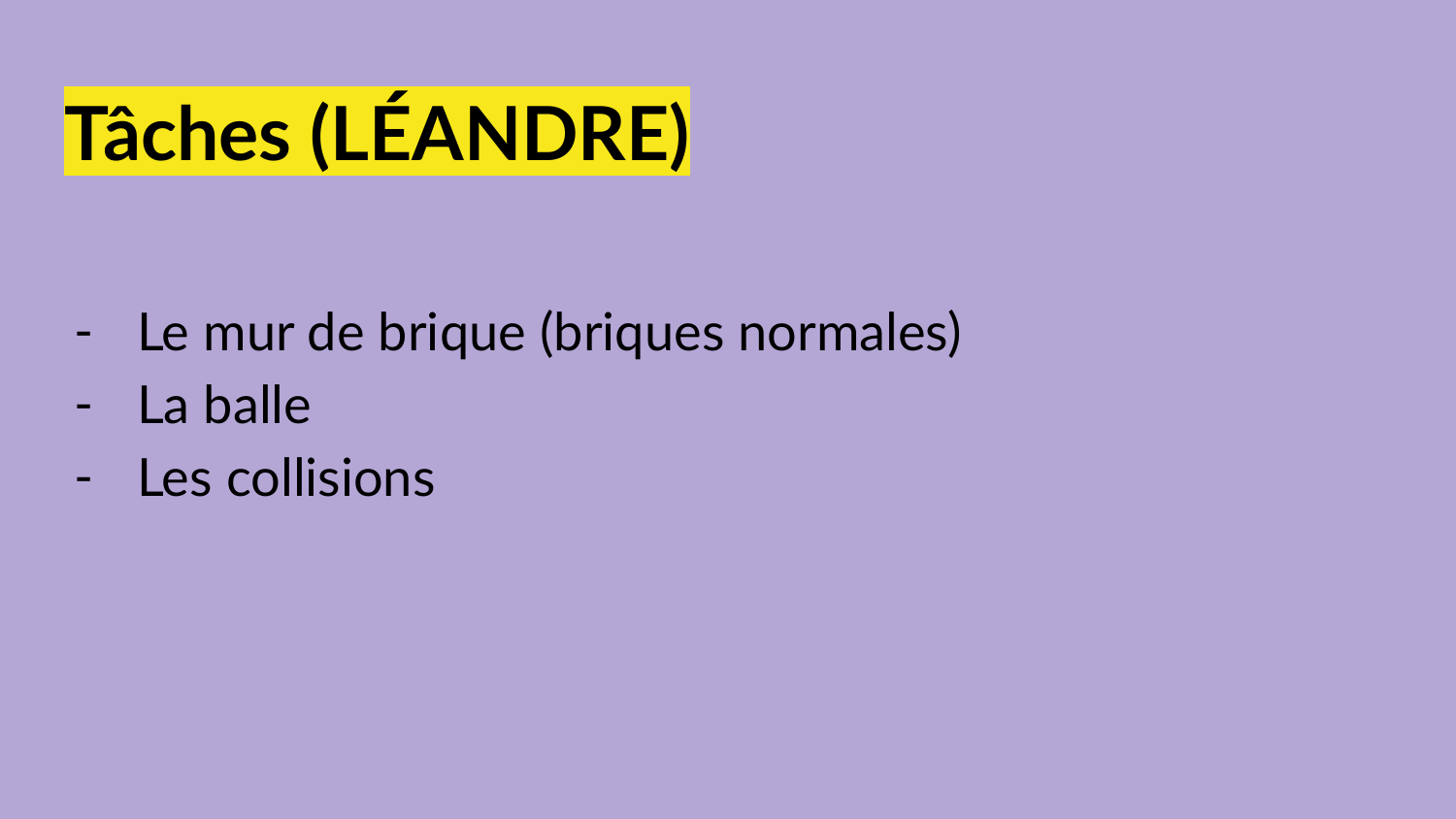

# Tâches (LÉANDRE)
Le mur de brique (briques normales)
La balle
Les collisions